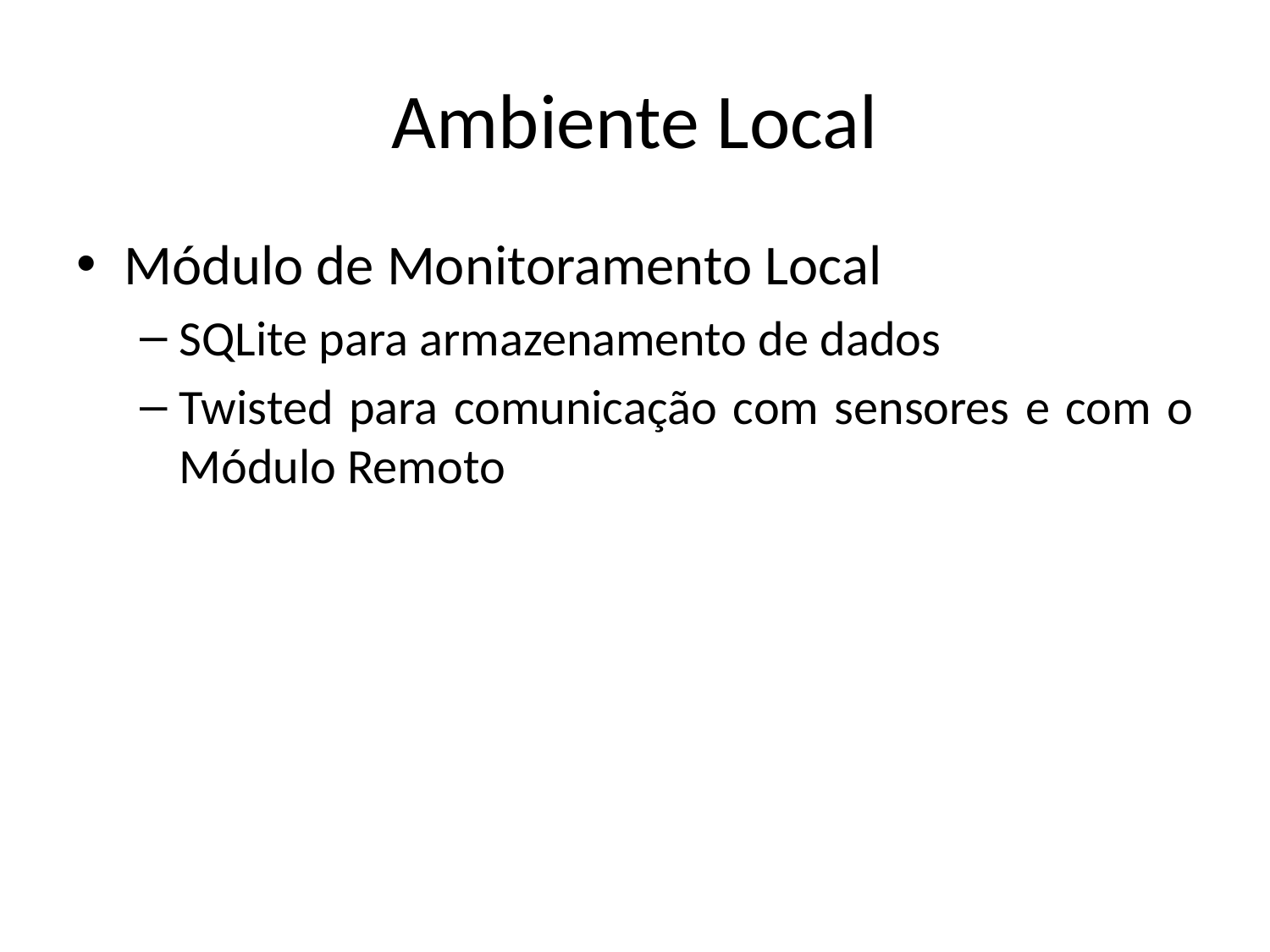

# Ambiente Local
Módulo de Monitoramento Local
SQLite para armazenamento de dados
Twisted para comunicação com sensores e com o Módulo Remoto